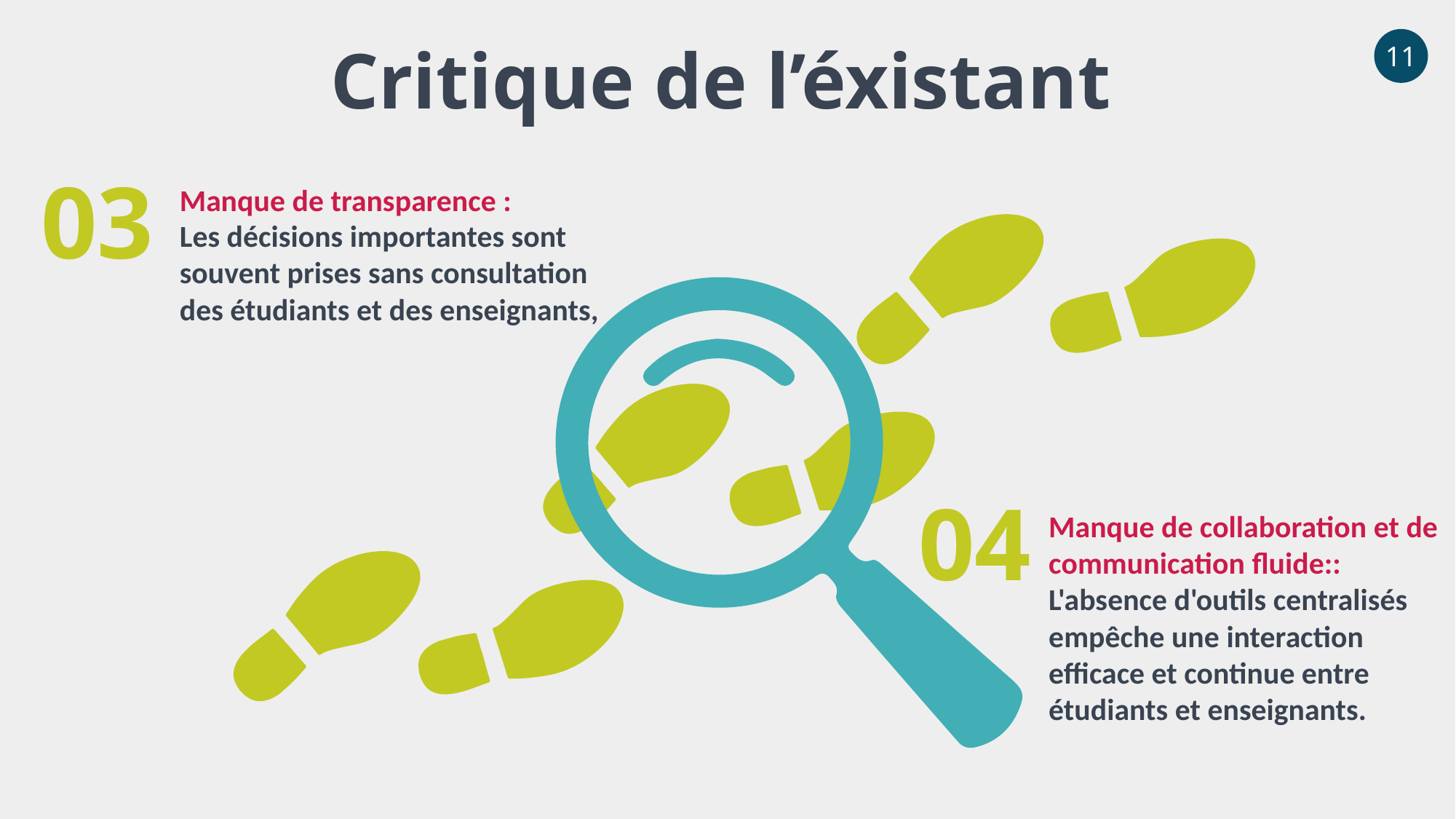

Critique de l’éxistant
11
03
Manque de transparence :
Les décisions importantes sont souvent prises sans consultation des étudiants et des enseignants,

04
Manque de collaboration et de communication fluide::
L'absence d'outils centralisés empêche une interaction efficace et continue entre étudiants et enseignants.